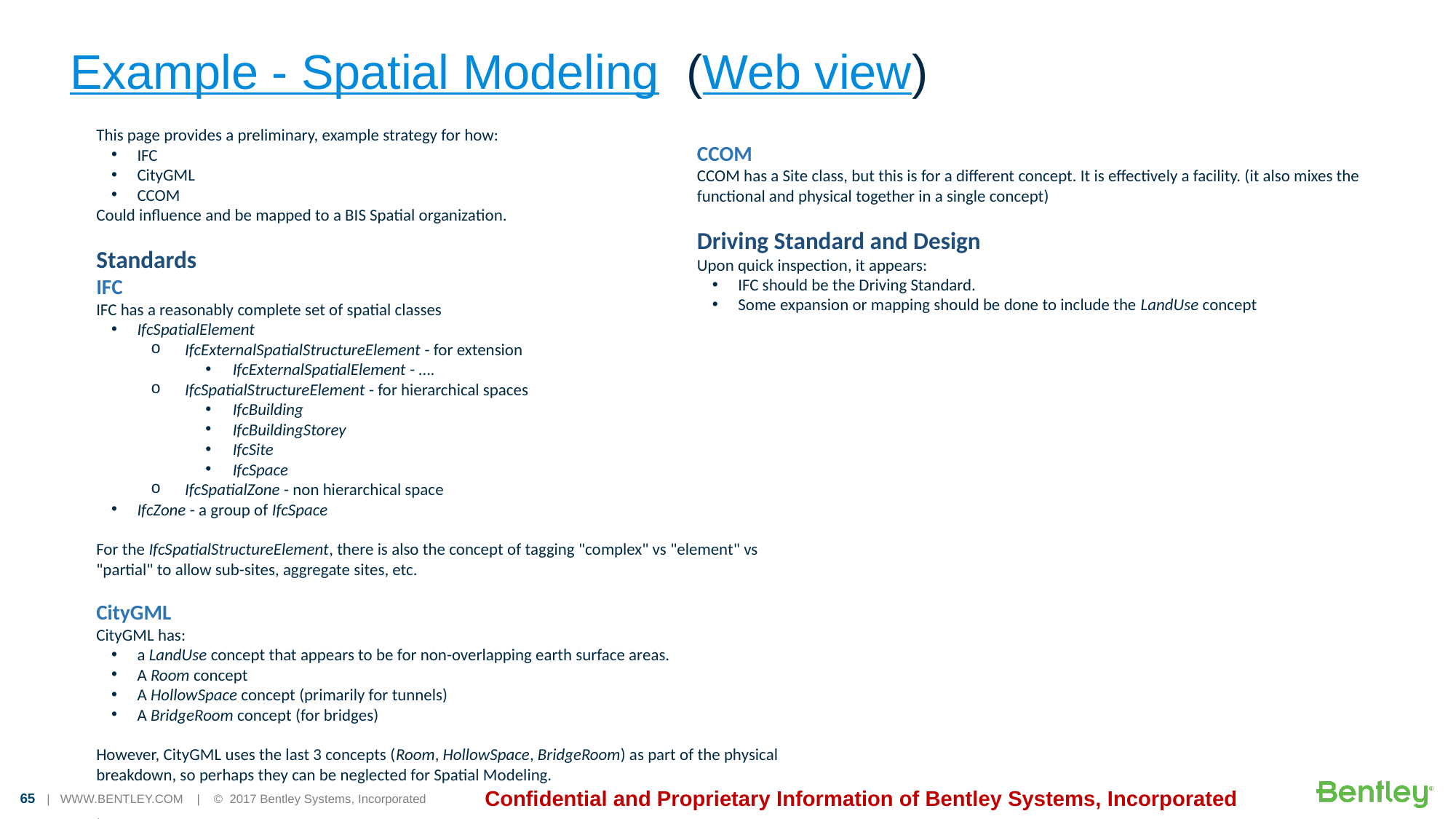

# Example - Spatial Modeling  (Web view)
This page provides a preliminary, example strategy for how:
IFC
CityGML
CCOM
Could influence and be mapped to a BIS Spatial organization.

Standards
IFC
IFC has a reasonably complete set of spatial classes
IfcSpatialElement
IfcExternalSpatialStructureElement - for extension
IfcExternalSpatialElement - ….
IfcSpatialStructureElement - for hierarchical spaces
IfcBuilding
IfcBuildingStorey
IfcSite
IfcSpace
IfcSpatialZone - non hierarchical space
IfcZone - a group of IfcSpace

For the IfcSpatialStructureElement, there is also the concept of tagging "complex" vs "element" vs "partial" to allow sub-sites, aggregate sites, etc.

CityGML
CityGML has:
a LandUse concept that appears to be for non-overlapping earth surface areas.
A Room concept
A HollowSpace concept (primarily for tunnels)
A BridgeRoom concept (for bridges)

However, CityGML uses the last 3 concepts (Room, HollowSpace, BridgeRoom) as part of the physical breakdown, so perhaps they can be neglected for Spatial Modeling.

.
CCOM
CCOM has a Site class, but this is for a different concept. It is effectively a facility. (it also mixes the functional and physical together in a single concept)

Driving Standard and Design
Upon quick inspection, it appears:
IFC should be the Driving Standard.
Some expansion or mapping should be done to include the LandUse concept